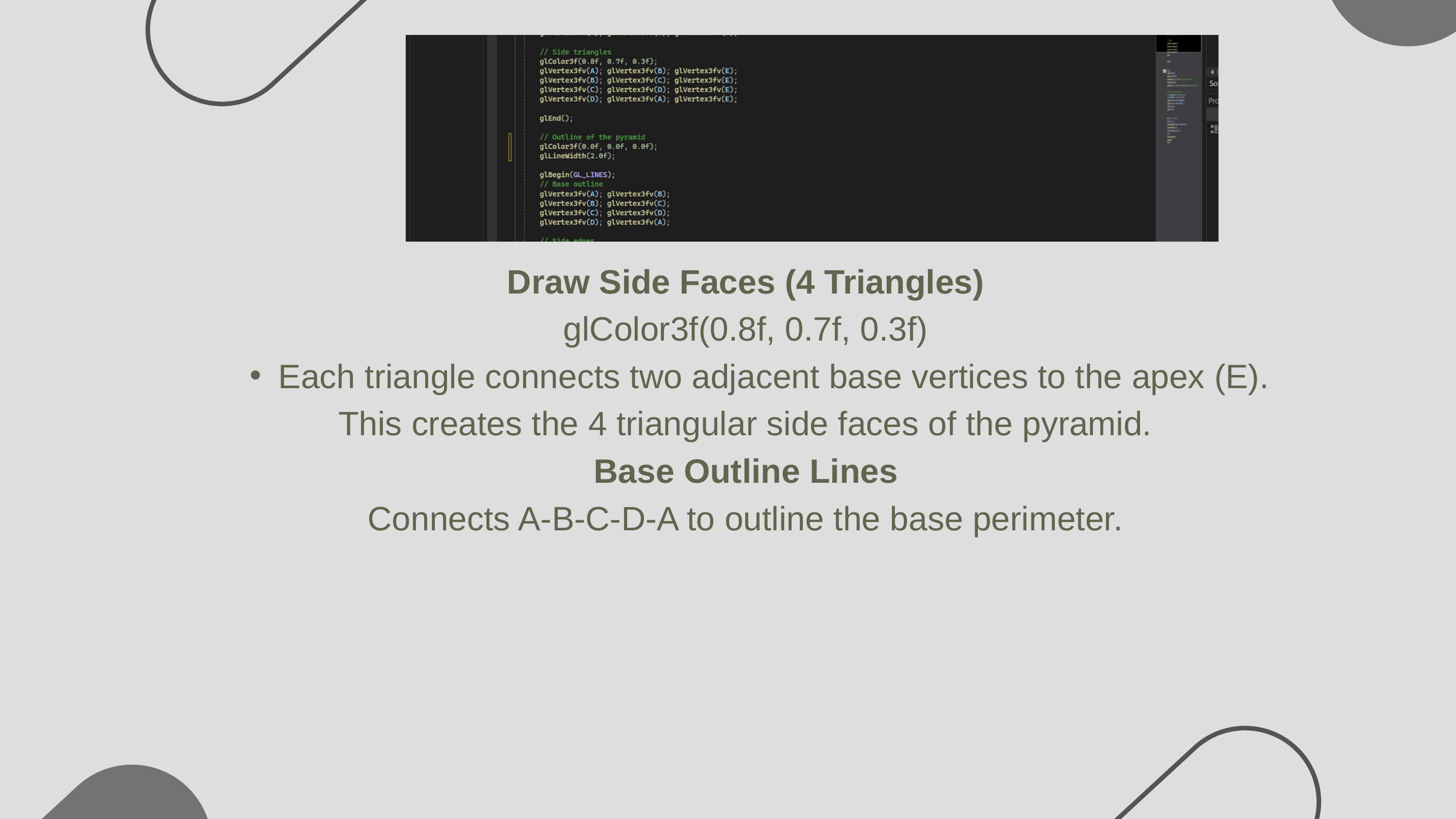

Draw Side Faces (4 Triangles)
glColor3f(0.8f, 0.7f, 0.3f)
Each triangle connects two adjacent base vertices to the apex (E).
This creates the 4 triangular side faces of the pyramid.
Base Outline Lines
Connects A-B-C-D-A to outline the base perimeter.